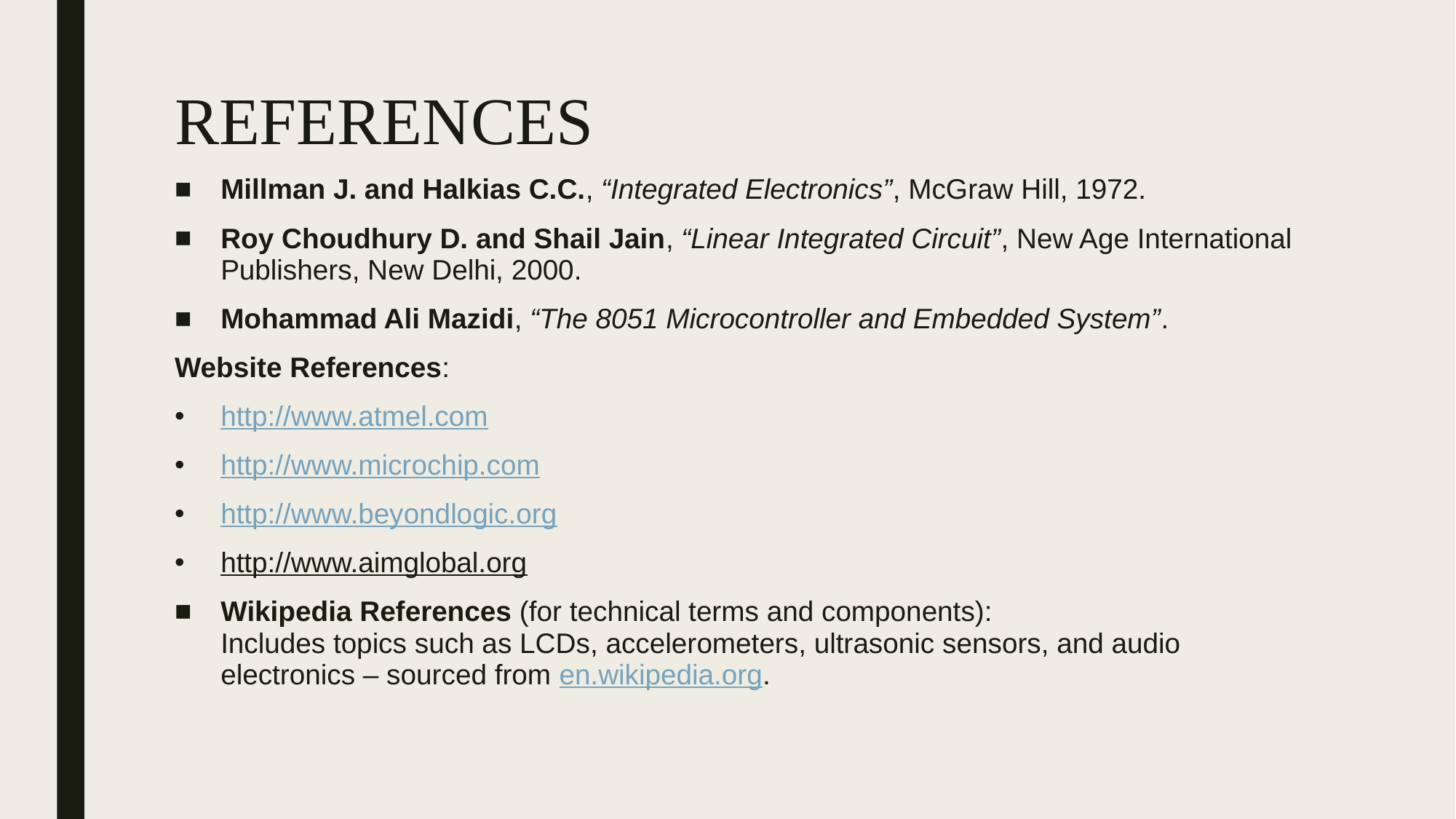

# REFERENCES
Millman J. and Halkias C.C., “Integrated Electronics”, McGraw Hill, 1972.
Roy Choudhury D. and Shail Jain, “Linear Integrated Circuit”, New Age International Publishers, New Delhi, 2000.
Mohammad Ali Mazidi, “The 8051 Microcontroller and Embedded System”.
Website References:
http://www.atmel.com
http://www.microchip.com
http://www.beyondlogic.org
http://www.aimglobal.org​
Wikipedia References (for technical terms and components):
Includes topics such as LCDs, accelerometers, ultrasonic sensors, and audio electronics – sourced from en.wikipedia.org.